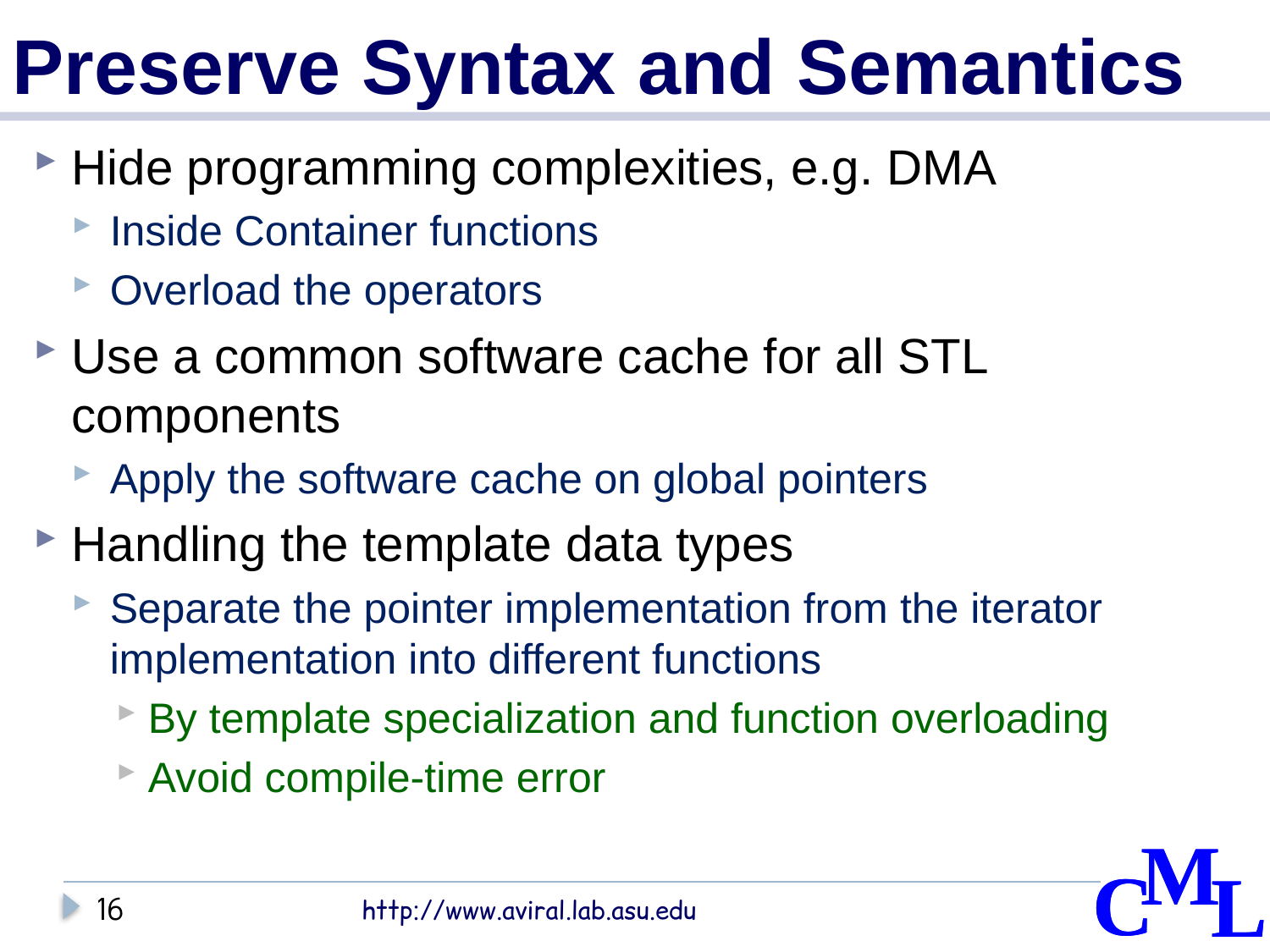

# Preserve Syntax and Semantics
Hide programming complexities, e.g. DMA
Inside Container functions
Overload the operators
Use a common software cache for all STL components
Apply the software cache on global pointers
Handling the template data types
Separate the pointer implementation from the iterator implementation into different functions
By template specialization and function overloading
Avoid compile-time error
16